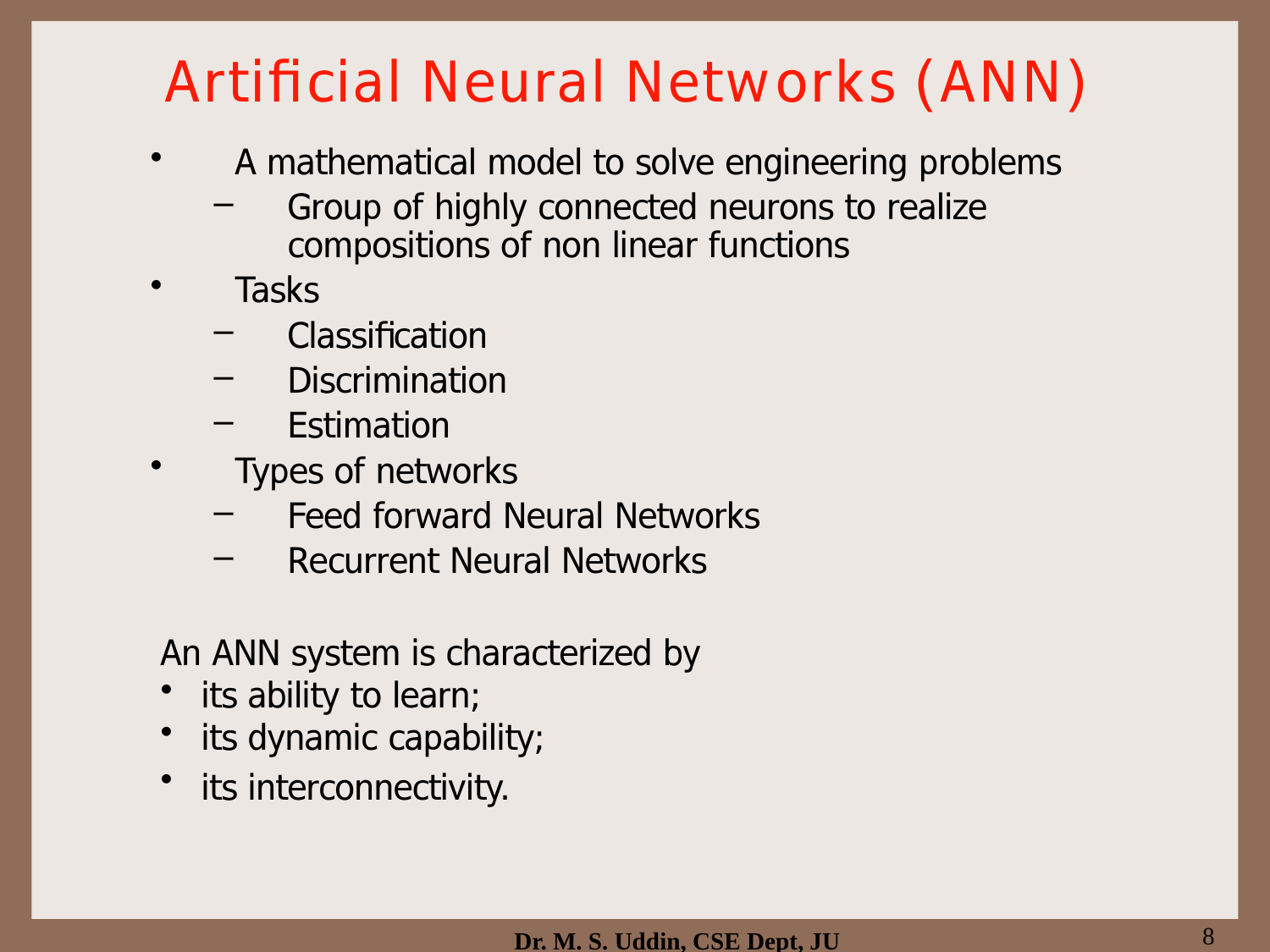

# Artificial Neural Networks (ANN)
A mathematical model to solve engineering problems
Group of highly connected neurons to realize compositions of non linear functions
Tasks
Classification
Discrimination
Estimation
Types of networks
Feed forward Neural Networks
Recurrent Neural Networks
An ANN system is characterized by
 its ability to learn;
 its dynamic capability;
 its interconnectivity.
8
Dr. M. S. Uddin, CSE Dept, JU